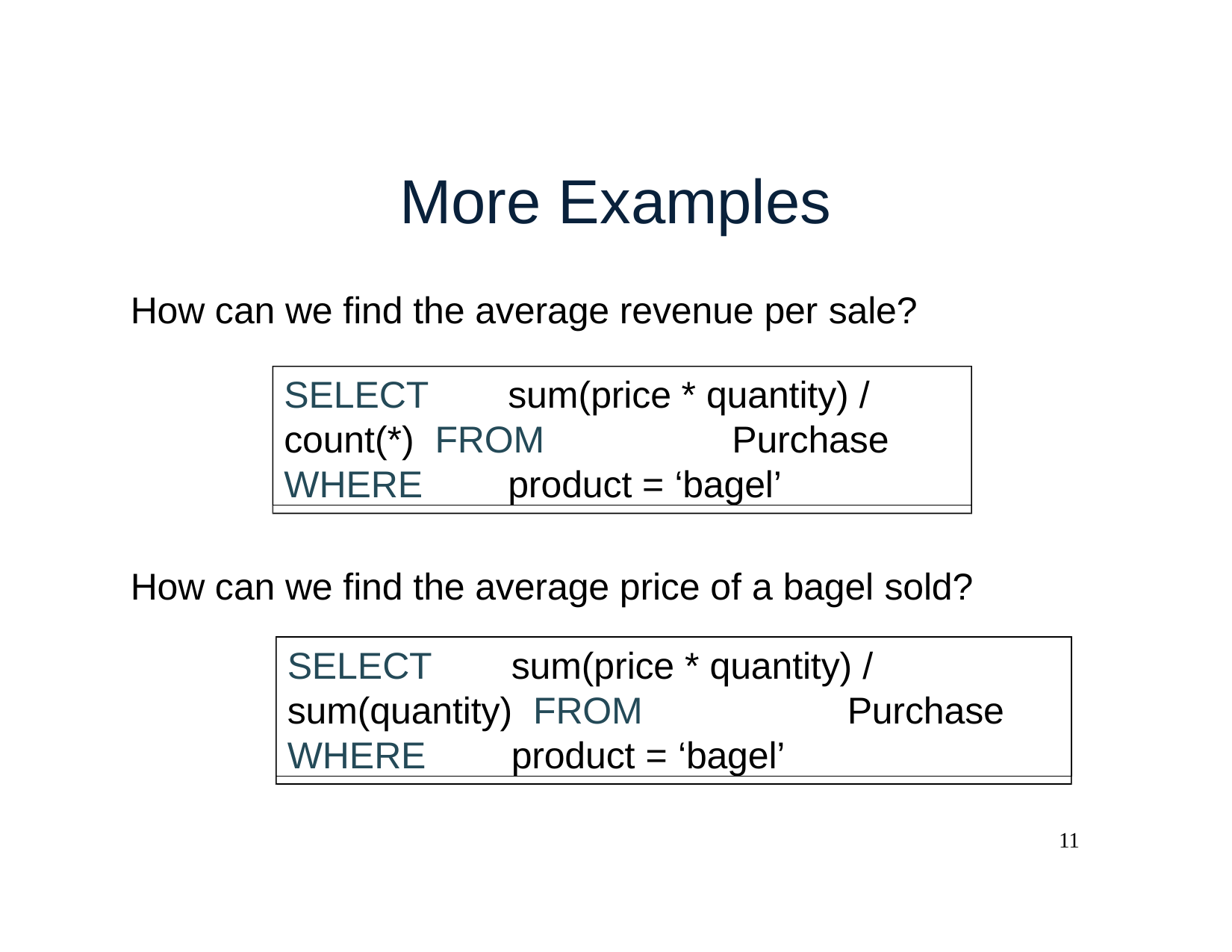

# More Examples
How can we find the average revenue per sale?

SELECT	sum(price * quantity) / count(*)  FROM		Purchase
WHERE	product = ‘bagel’
How can we find the average price of a bagel sold?

SELECT	sum(price * quantity) / sum(quantity)  FROM		Purchase
WHERE	product = ‘bagel’
11